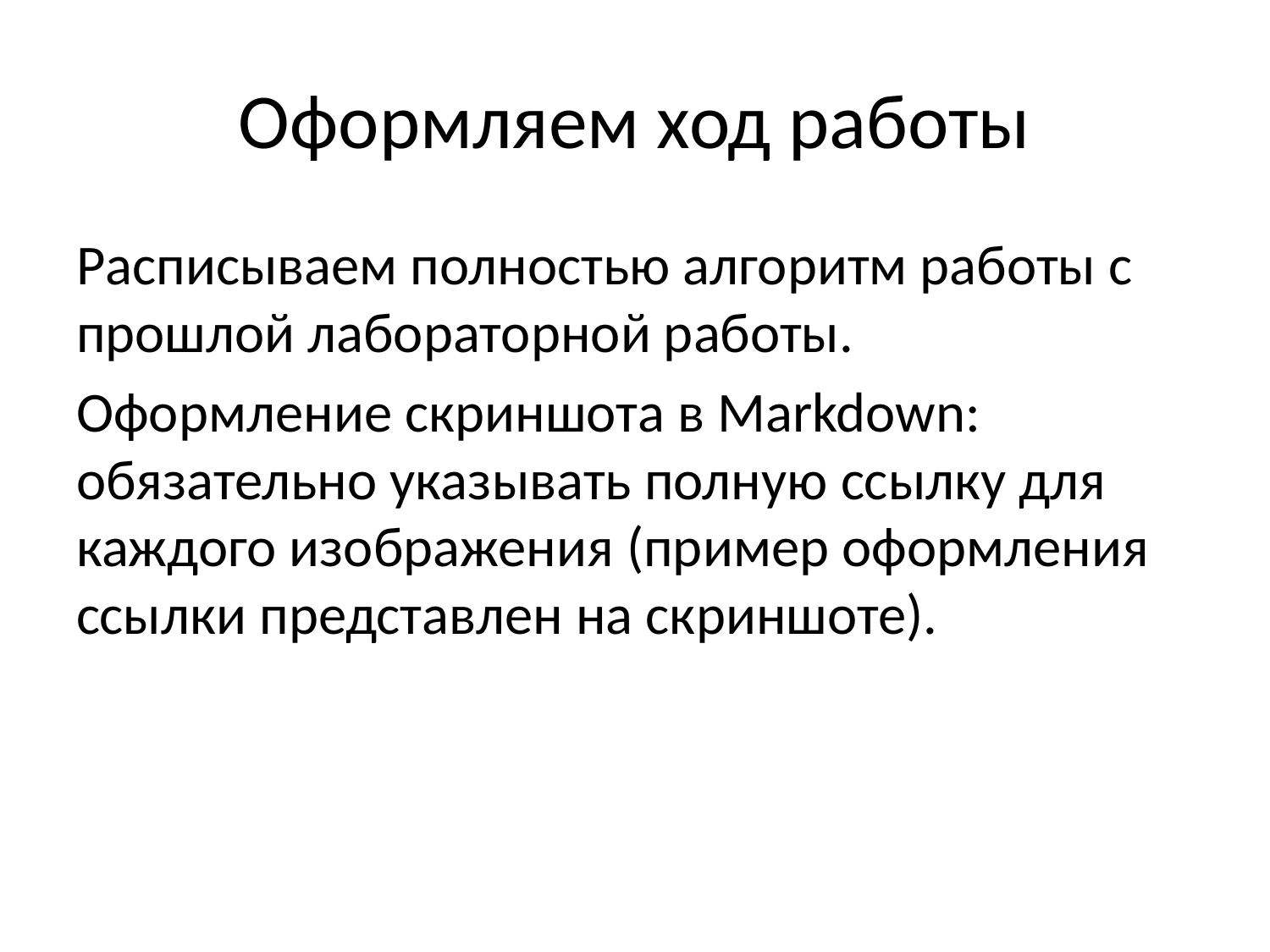

# Оформляем ход работы
Расписываем полностью алгоритм работы с прошлой лабораторной работы.
Оформление скриншота в Markdown: обязательно указывать полную ссылку для каждого изображения (пример оформления ссылки представлен на скриншоте).